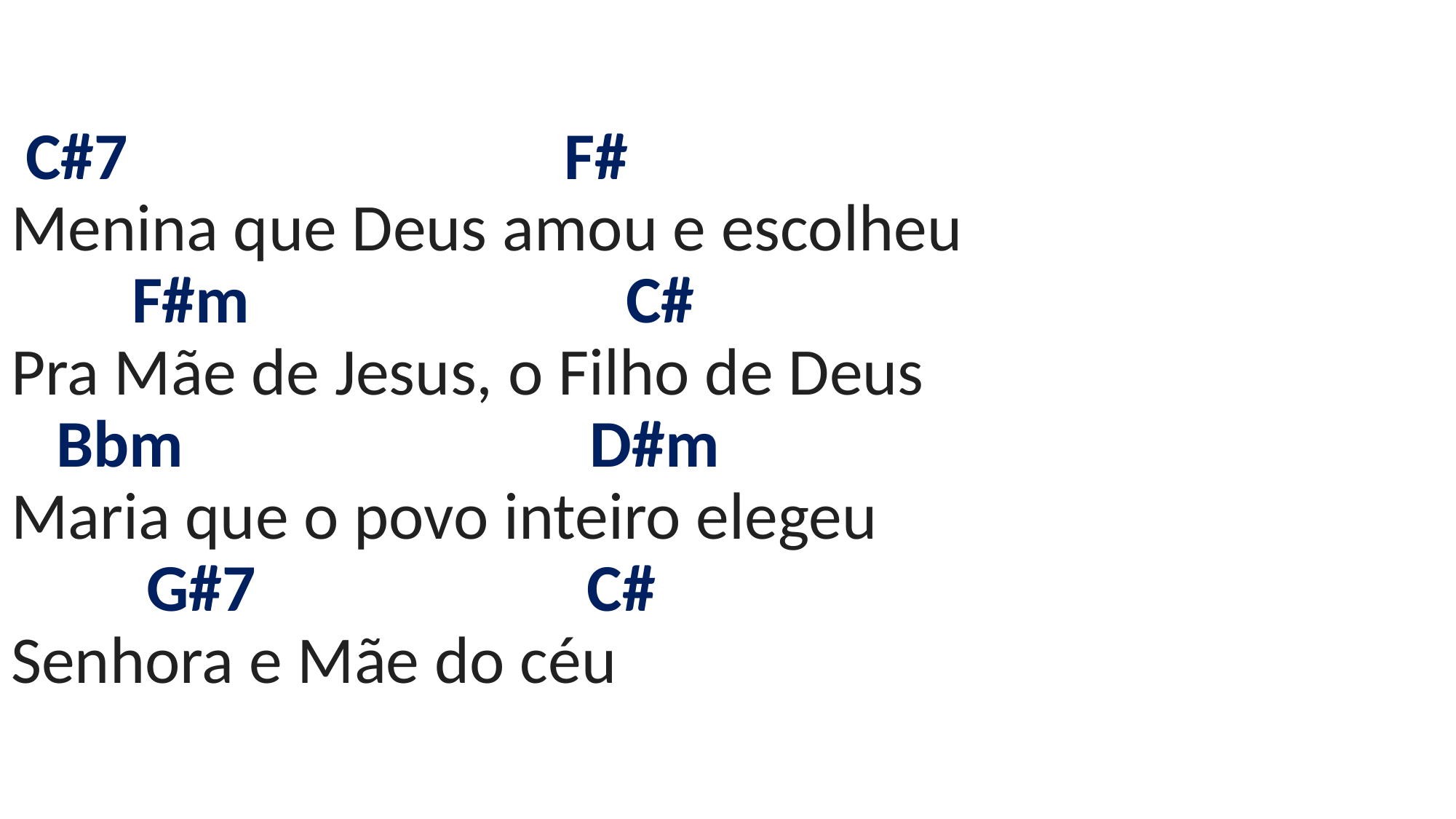

# C#7                             F# Menina que Deus amou e escolheu F#m                         C# Pra Mãe de Jesus, o Filho de Deus Bbm                           D#m Maria que o povo inteiro elegeu G#7                      C# Senhora e Mãe do céu